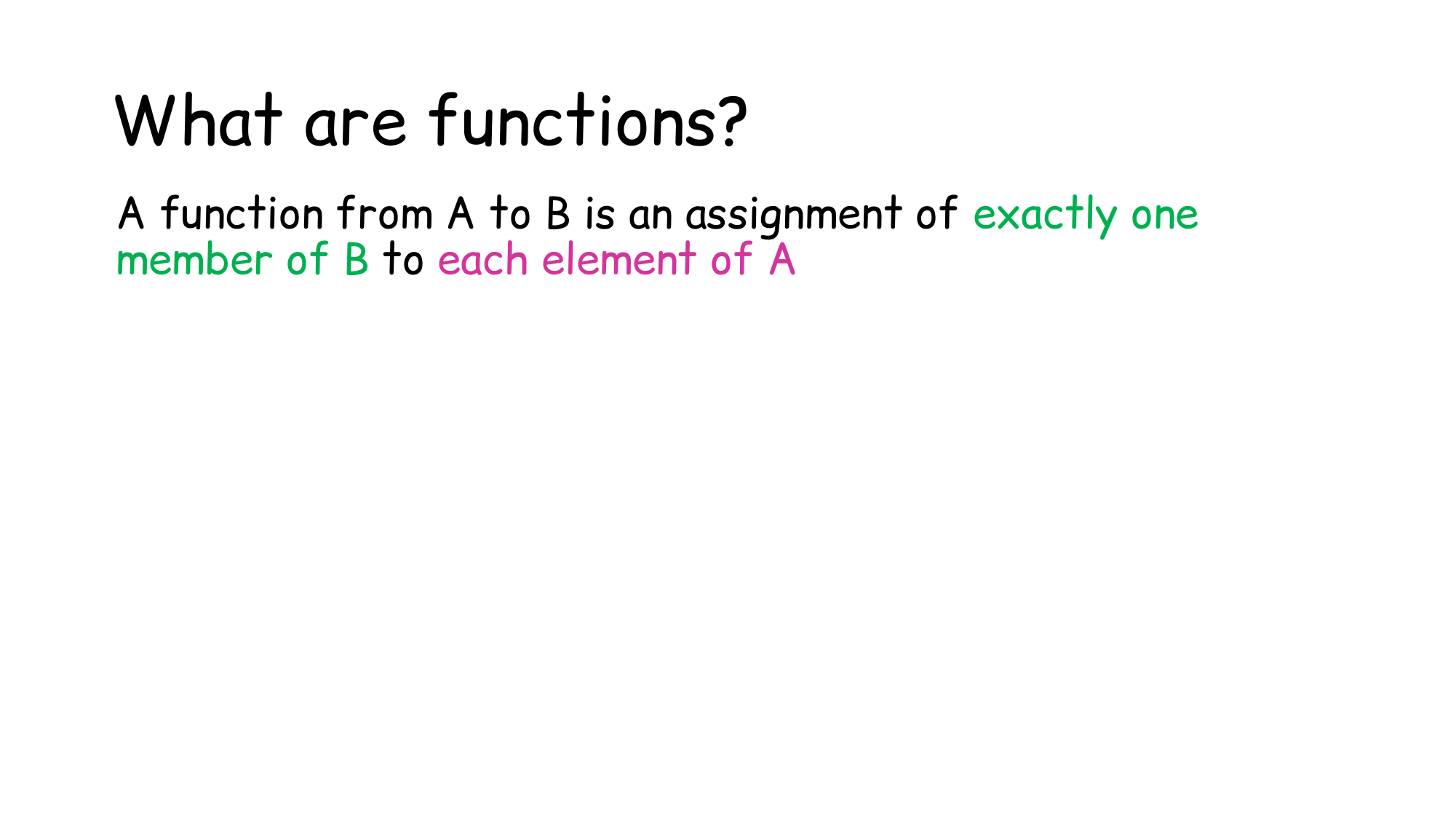

# What are functions?
A function from A to B is an assignment of exactly one member of B to each element of A